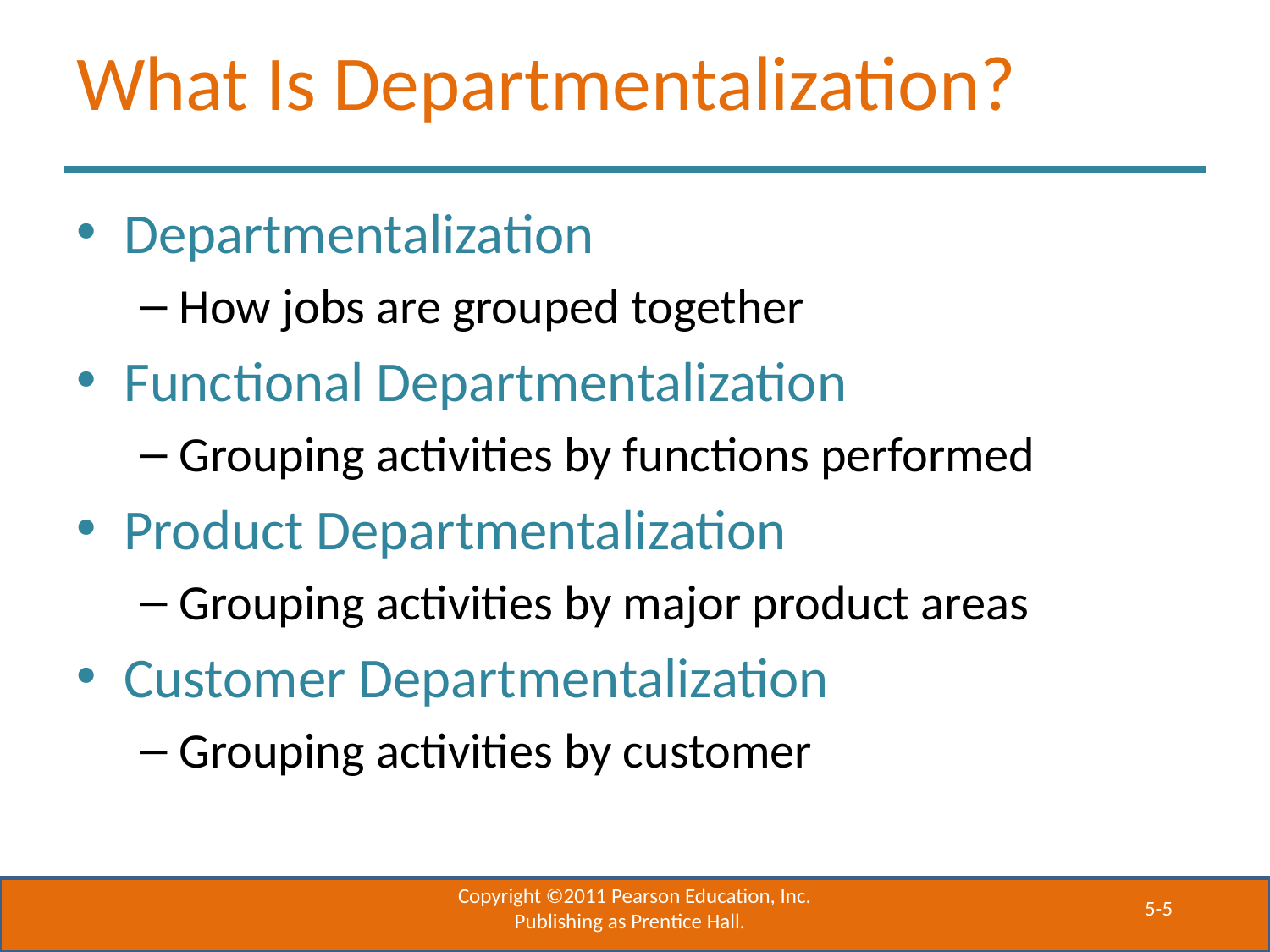

# What Is Departmentalization?
Departmentalization
How jobs are grouped together
Functional Departmentalization
Grouping activities by functions performed
Product Departmentalization
Grouping activities by major product areas
Customer Departmentalization
Grouping activities by customer
Copyright ©2011 Pearson Education, Inc. Publishing as Prentice Hall.